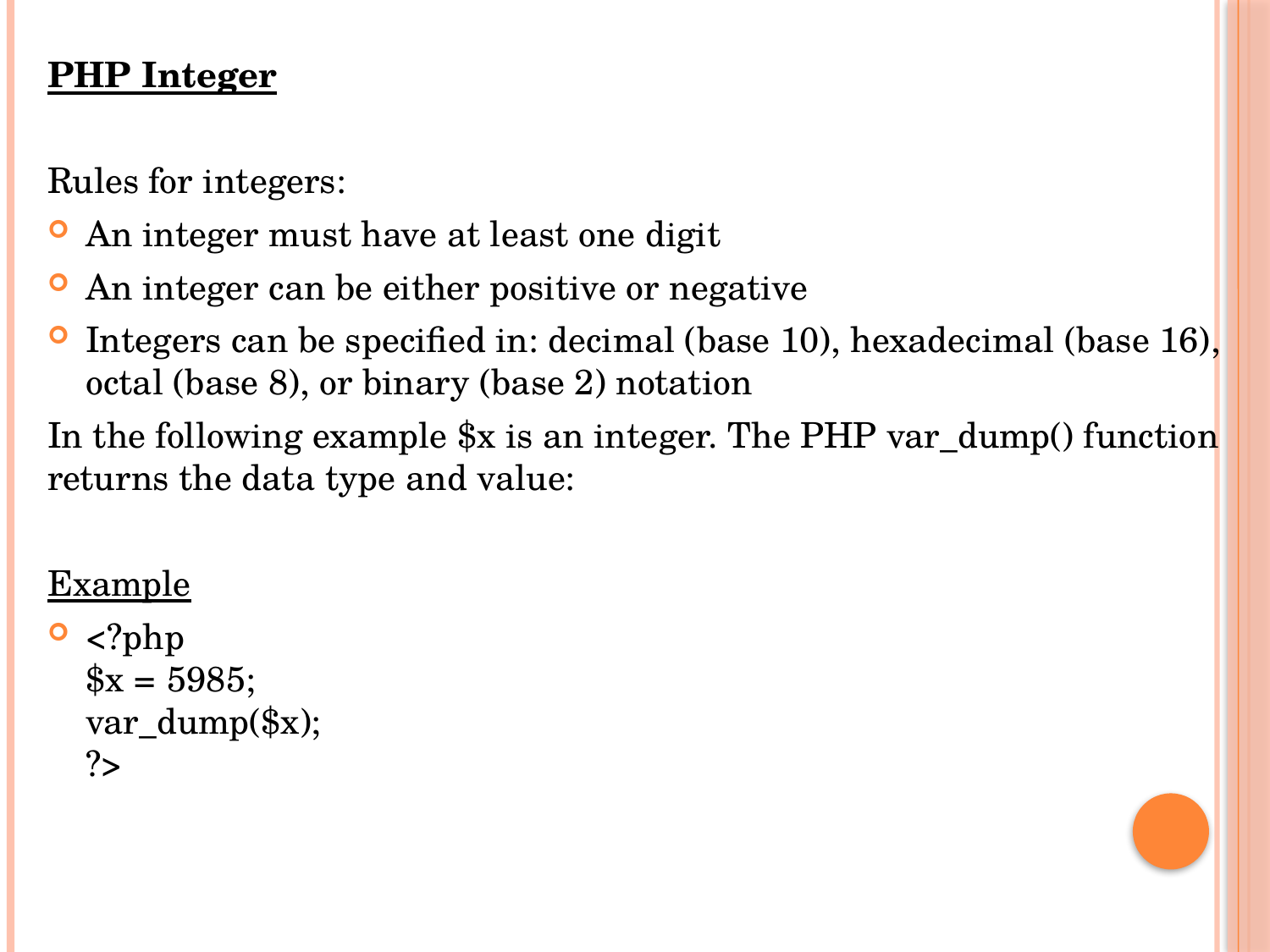

PHP Integer

Rules for integers:
An integer must have at least one digit
An integer can be either positive or negative
Integers can be specified in: decimal (base 10), hexadecimal (base 16), octal (base 8), or binary (base 2) notation
In the following example $x is an integer. The PHP var_dump() function returns the data type and value:

Example
<?php
$x = 5985;
var_dump($x);
?>